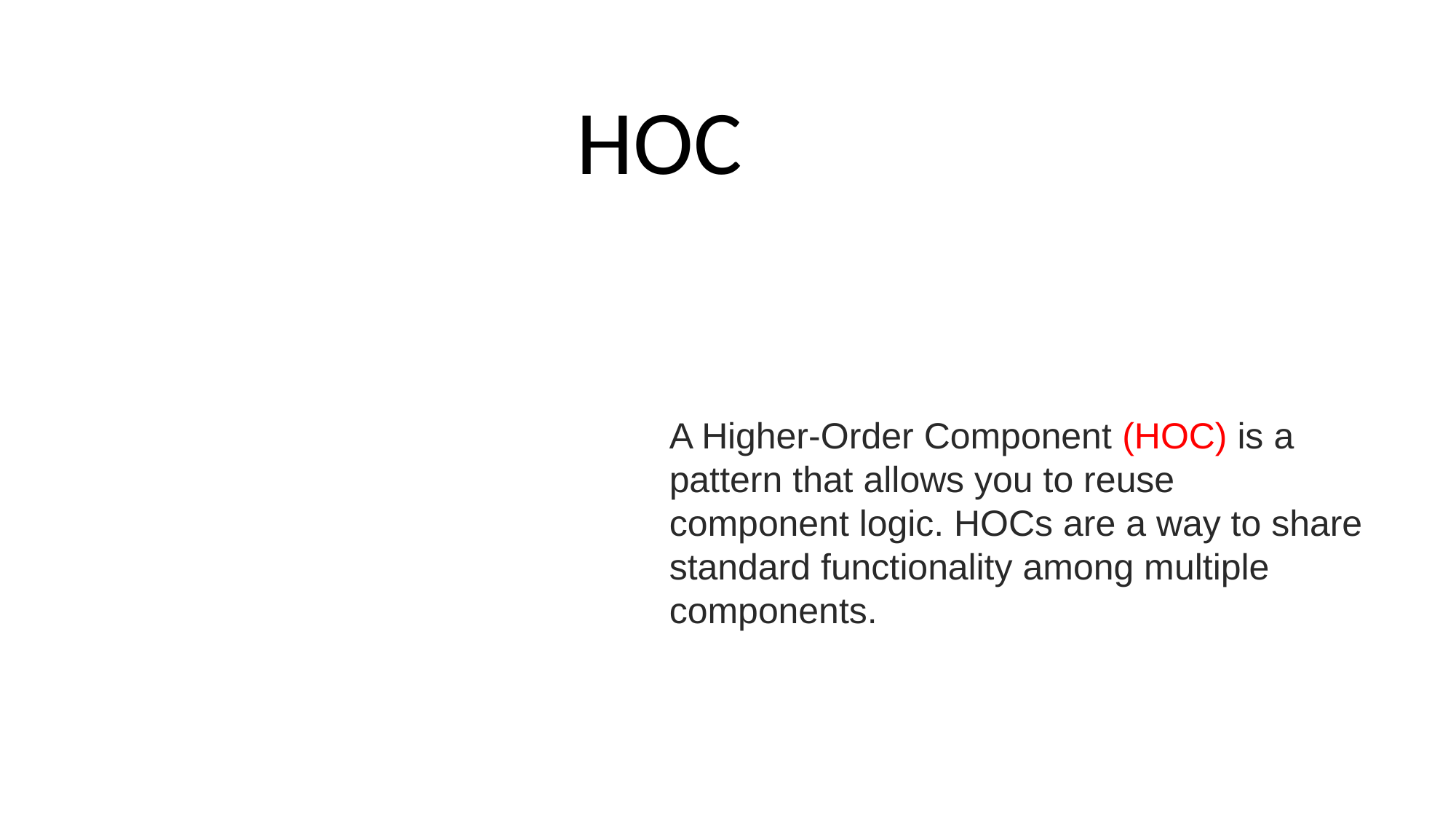

# HOC
A Higher-Order Component (HOC) is a pattern that allows you to reuse component logic. HOCs are a way to share standard functionality among multiple components.